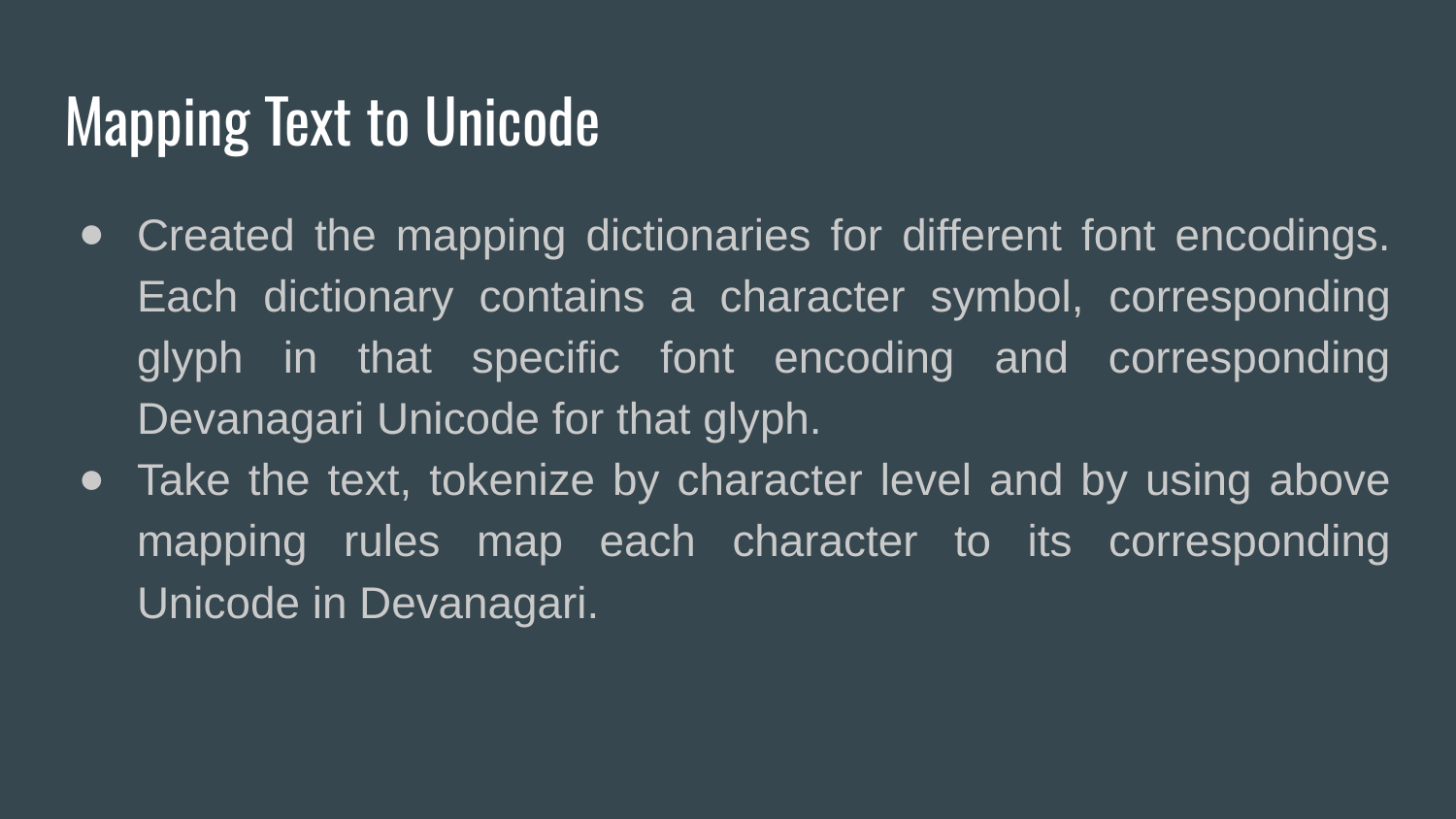

# Mapping Text to Unicode
Created the mapping dictionaries for different font encodings. Each dictionary contains a character symbol, corresponding glyph in that specific font encoding and corresponding Devanagari Unicode for that glyph.
Take the text, tokenize by character level and by using above mapping rules map each character to its corresponding Unicode in Devanagari.